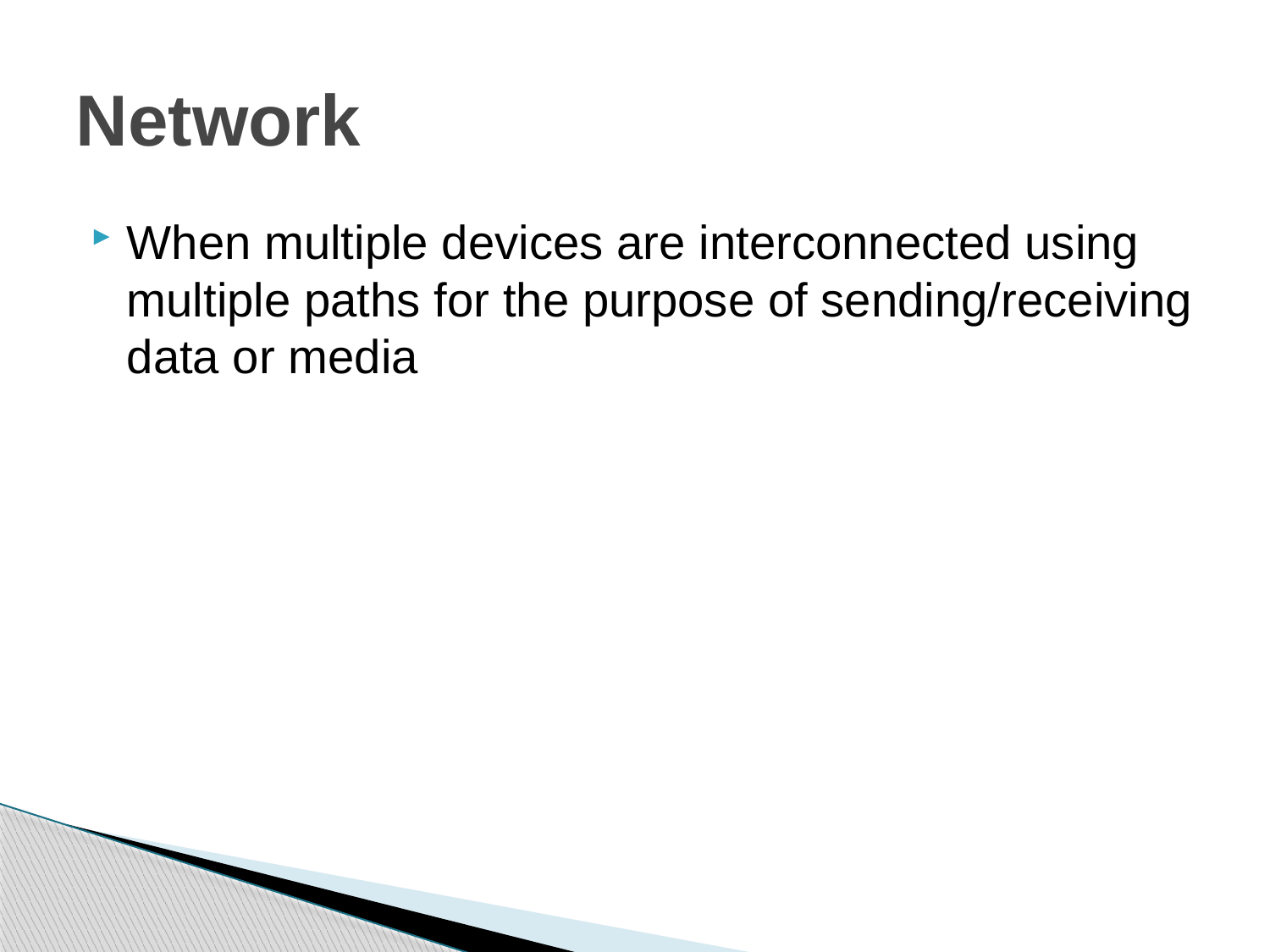

# Network
When multiple devices are interconnected using multiple paths for the purpose of sending/receiving data or media